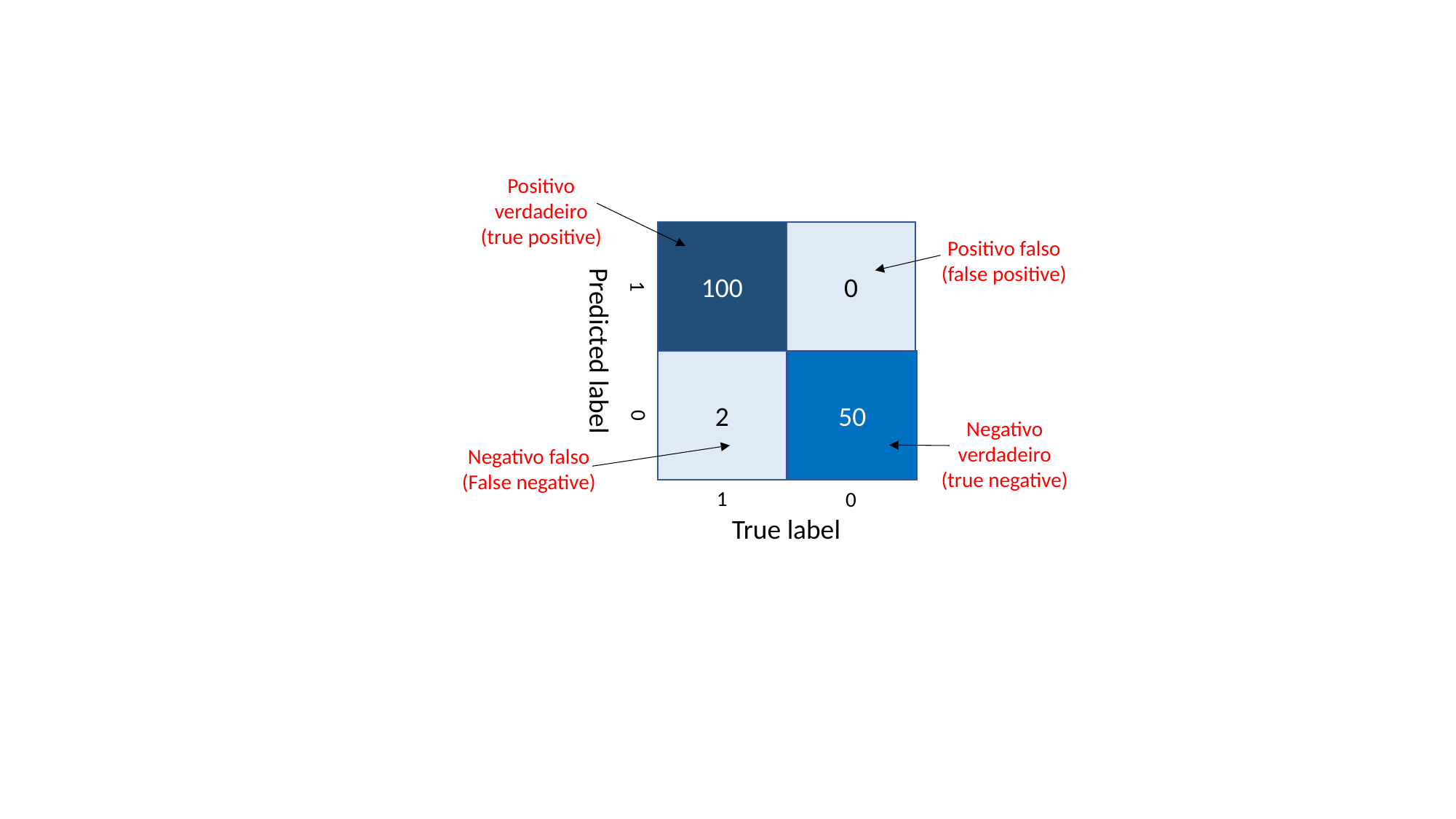

Positivo verdadeiro
(true positive)
100
0
Positivo falso
(false positive)
1
Predicted label
2
50
0
Negativo verdadeiro
(true negative)
Negativo falso
(False negative)
1
0
True label